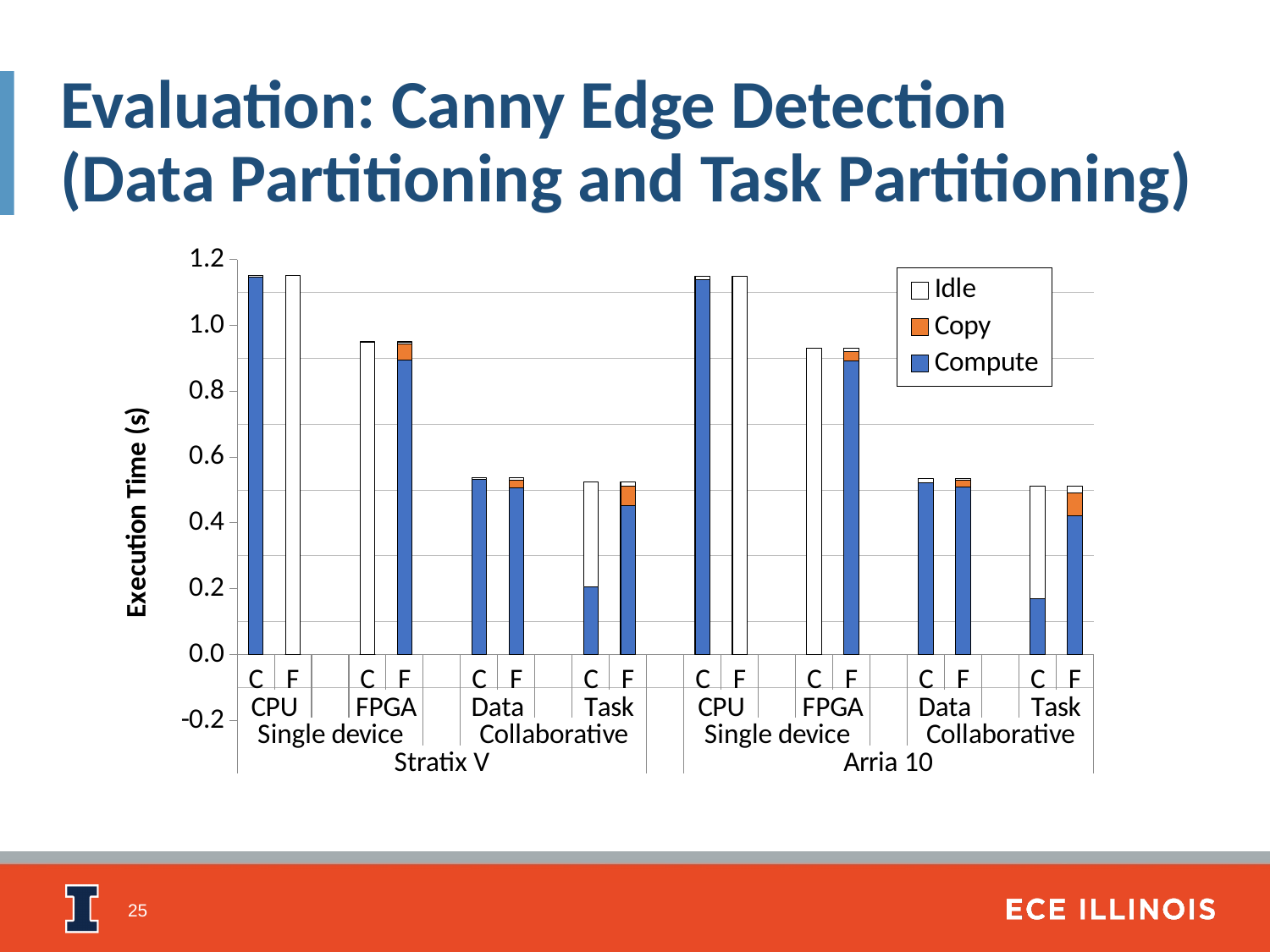

# Evaluation: Canny Edge Detection (Data Partitioning and Task Partitioning)

### Chart

| Category | Compute | Copy | Idle |
|---|---|---|---|
| C | 1.147984 | 0.0 | 0.0050800000000001955 |
| F | 0.0 | 0.0 | 1.153064 |
|  | None | None | None |
| C | 0.0 | 0.0 | 0.9501388 |
| F | 0.8956898 | 0.0484492 | 0.0059997999999998886 |
|  | None | None | None |
| C | 0.5322038 | 0.0 | 0.005482399999999998 |
| F | 0.5071164 | 0.023626800000000003 | 0.0069429999999999215 |
|  | None | None | None |
| C | 0.2053344 | 0.0 | 0.32013159999999996 |
| F | 0.452732 | 0.059712799999999996 | 0.013021199999999955 |
|   | None | None | None |
| C | 1.13921 | 0.0 | 0.009649999999999936 |
| F | 0.0 | 0.0 | 1.14886 |
|  | None | None | None |
| C | 0.0 | 0.0 | 0.9297190000000001 |
| F | 0.8923049999999999 | 0.029496 | 0.007918000000000203 |
|  | None | None | None |
| C | 0.521649 | 0.0 | 0.012983999999999996 |
| F | 0.507968 | 0.02153 | 0.005135000000000112 |
|  | None | None | None |
| C | 0.16977799999999998 | 0.0 | 0.34129 |
| F | 0.421991 | 0.06878100000000001 | 0.020295999999999925 |